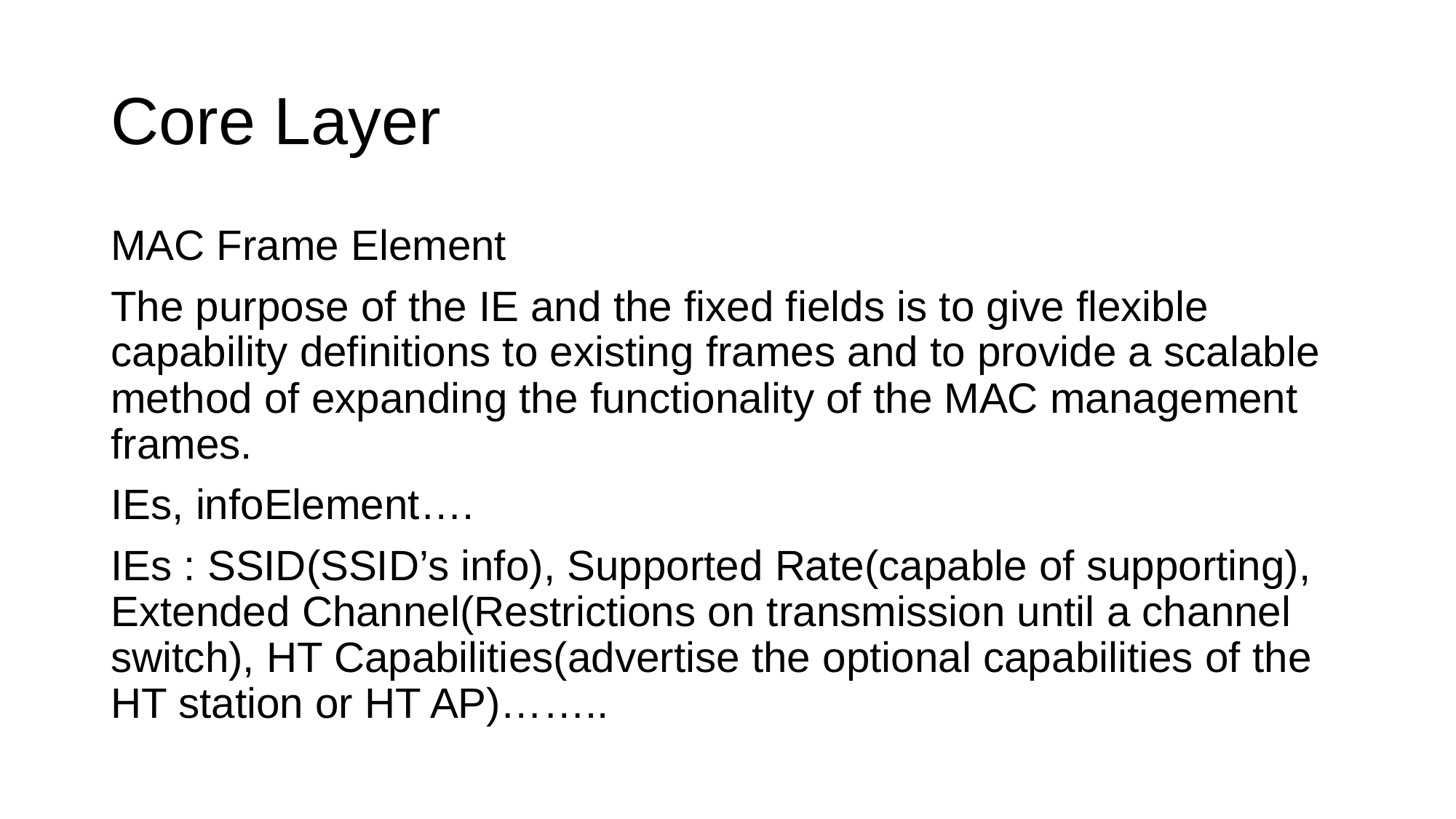

# Core Layer
MAC Frame Element
The purpose of the IE and the fixed fields is to give flexible capability definitions to existing frames and to provide a scalable method of expanding the functionality of the MAC management frames.
IEs, infoElement….
IEs : SSID(SSID’s info), Supported Rate(capable of supporting), Extended Channel(Restrictions on transmission until a channel switch), HT Capabilities(advertise the optional capabilities of the HT station or HT AP)……..